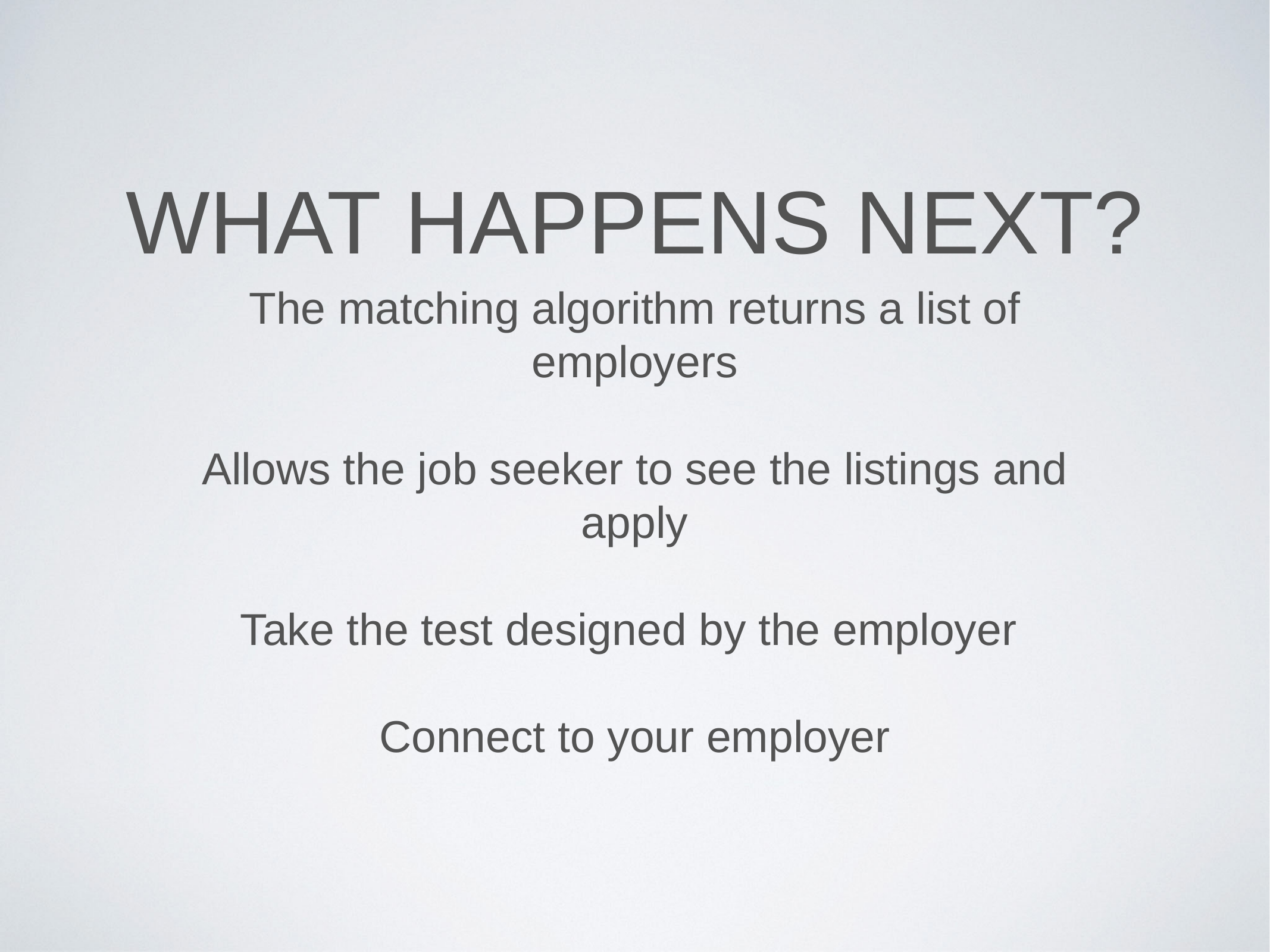

# what happens next?
The matching algorithm returns a list of employers

Allows the job seeker to see the listings and apply

Take the test designed by the employer

Connect to your employer